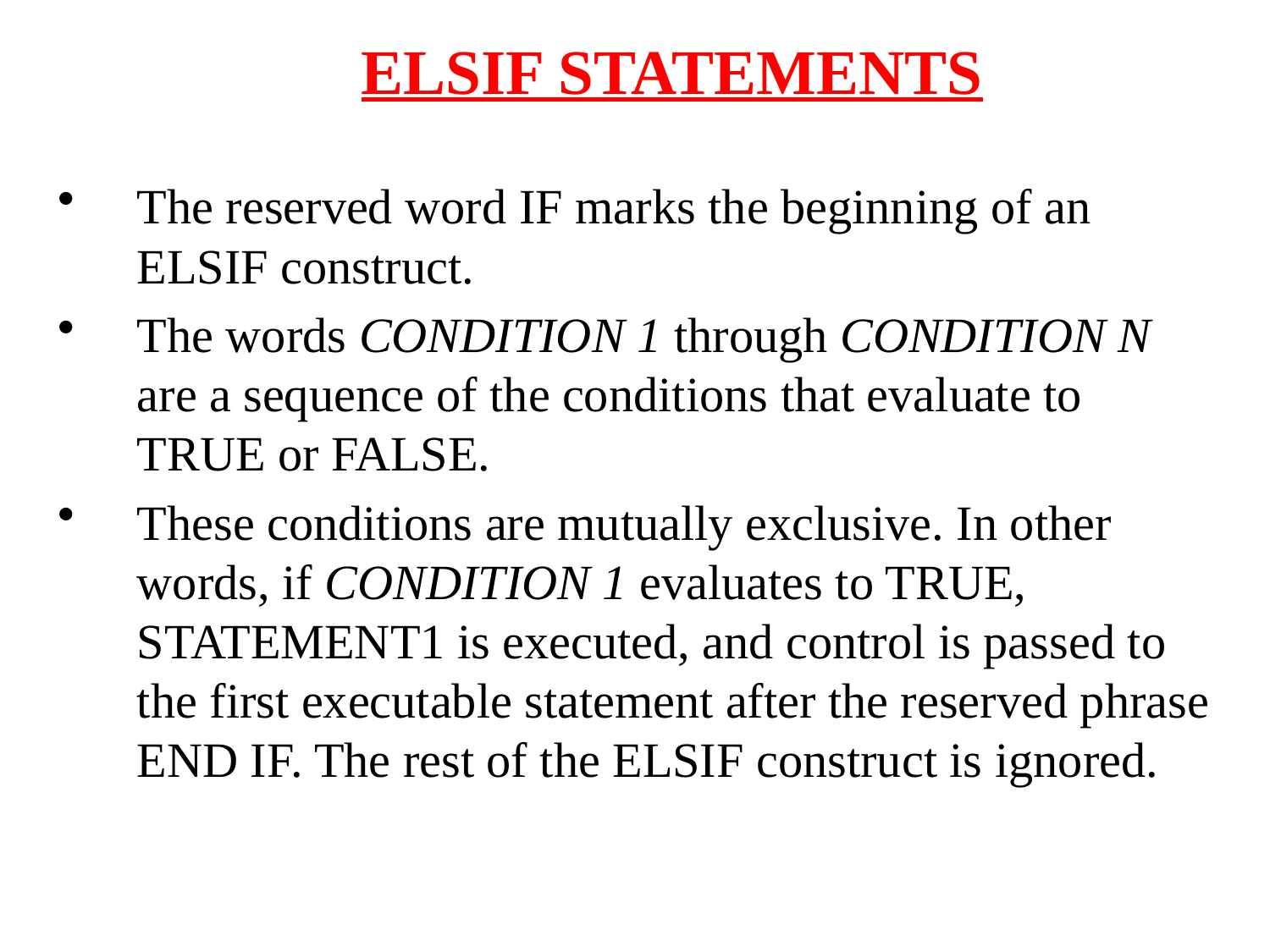

# ELSIF STATEMENTS

The reserved word IF marks the beginning of an ELSIF construct.
The words CONDITION 1 through CONDITION N are a sequence of the conditions that evaluate to TRUE or FALSE.
These conditions are mutually exclusive. In other words, if CONDITION 1 evaluates to TRUE, STATEMENT1 is executed, and control is passed to the first executable statement after the reserved phrase END IF. The rest of the ELSIF construct is ignored.